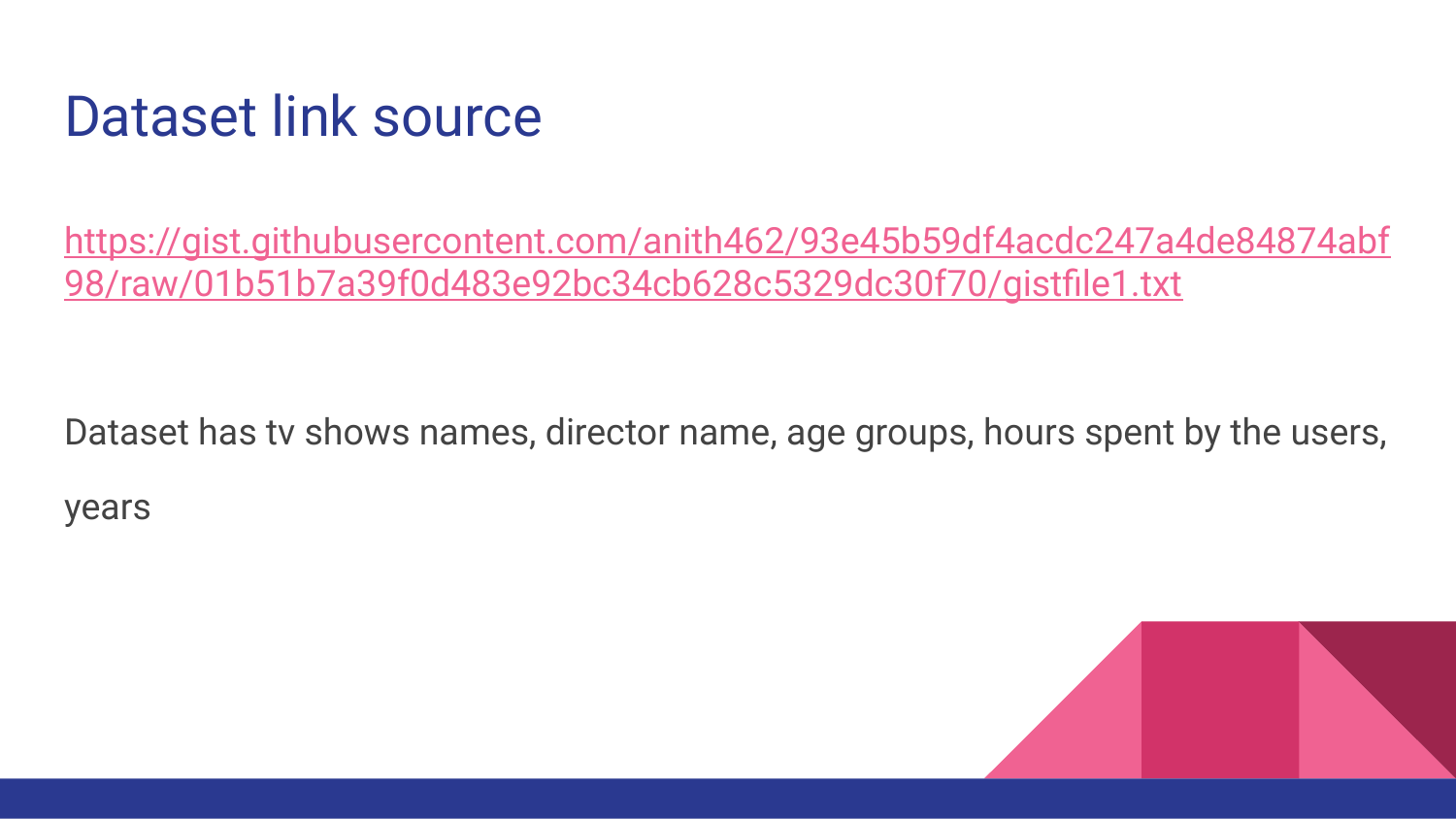

# Dataset link source
https://gist.githubusercontent.com/anith462/93e45b59df4acdc247a4de84874abf98/raw/01b51b7a39f0d483e92bc34cb628c5329dc30f70/gistfile1.txt

Dataset has tv shows names, director name, age groups, hours spent by the users,
years